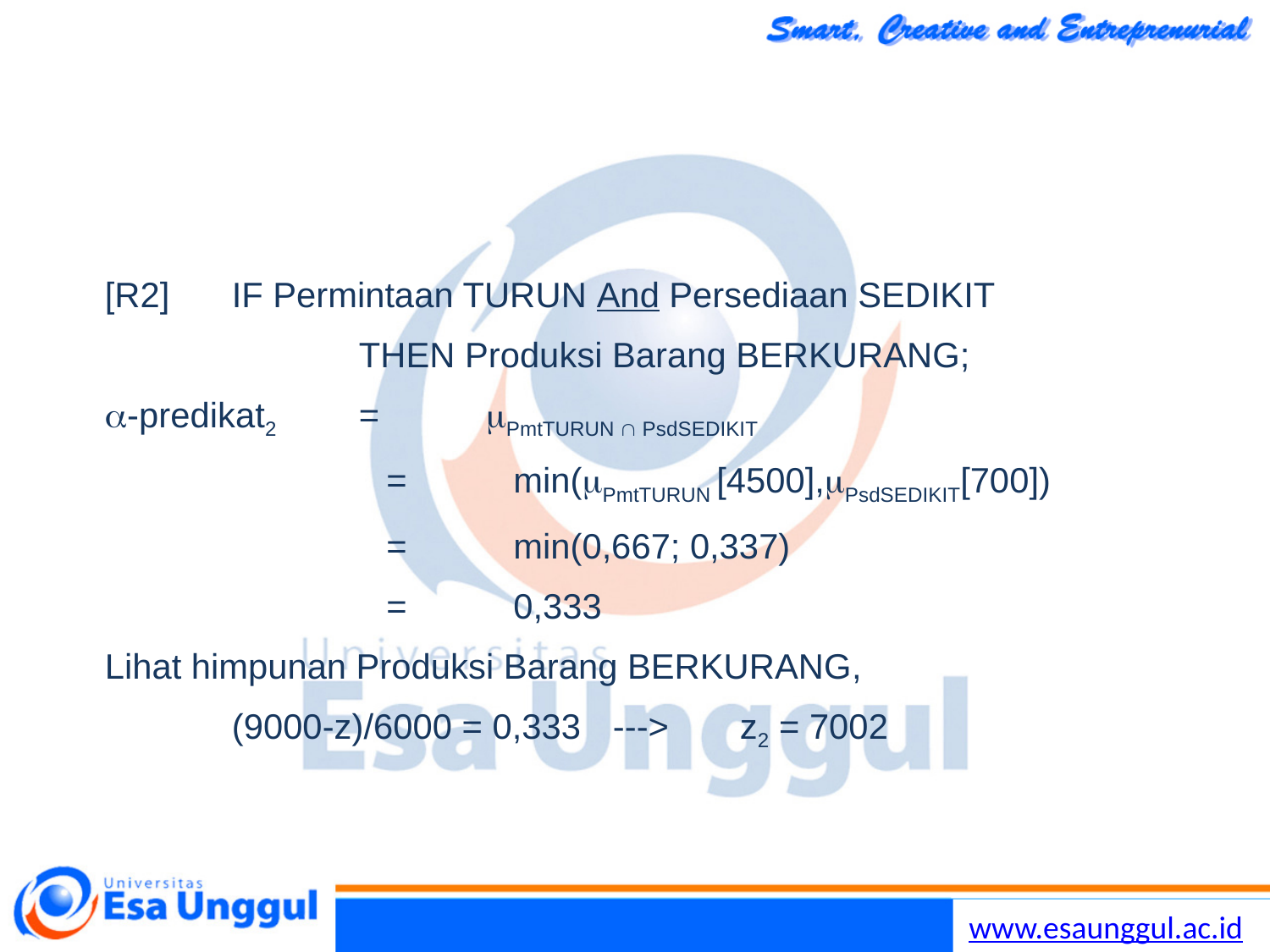

#
[R2]	IF Permintaan TURUN And Persediaan SEDIKIT
		THEN Produksi Barang BERKURANG;
α-predikat2	=	μPmtTURUN ∩ PsdSEDIKIT
		=	min(μPmtTURUN [4500],μPsdSEDIKIT[700])
		=	min(0,667; 0,337)
		=	0,333
Lihat himpunan Produksi Barang BERKURANG,
	(9000-z)/6000 = 0,333	--->	z2 = 7002